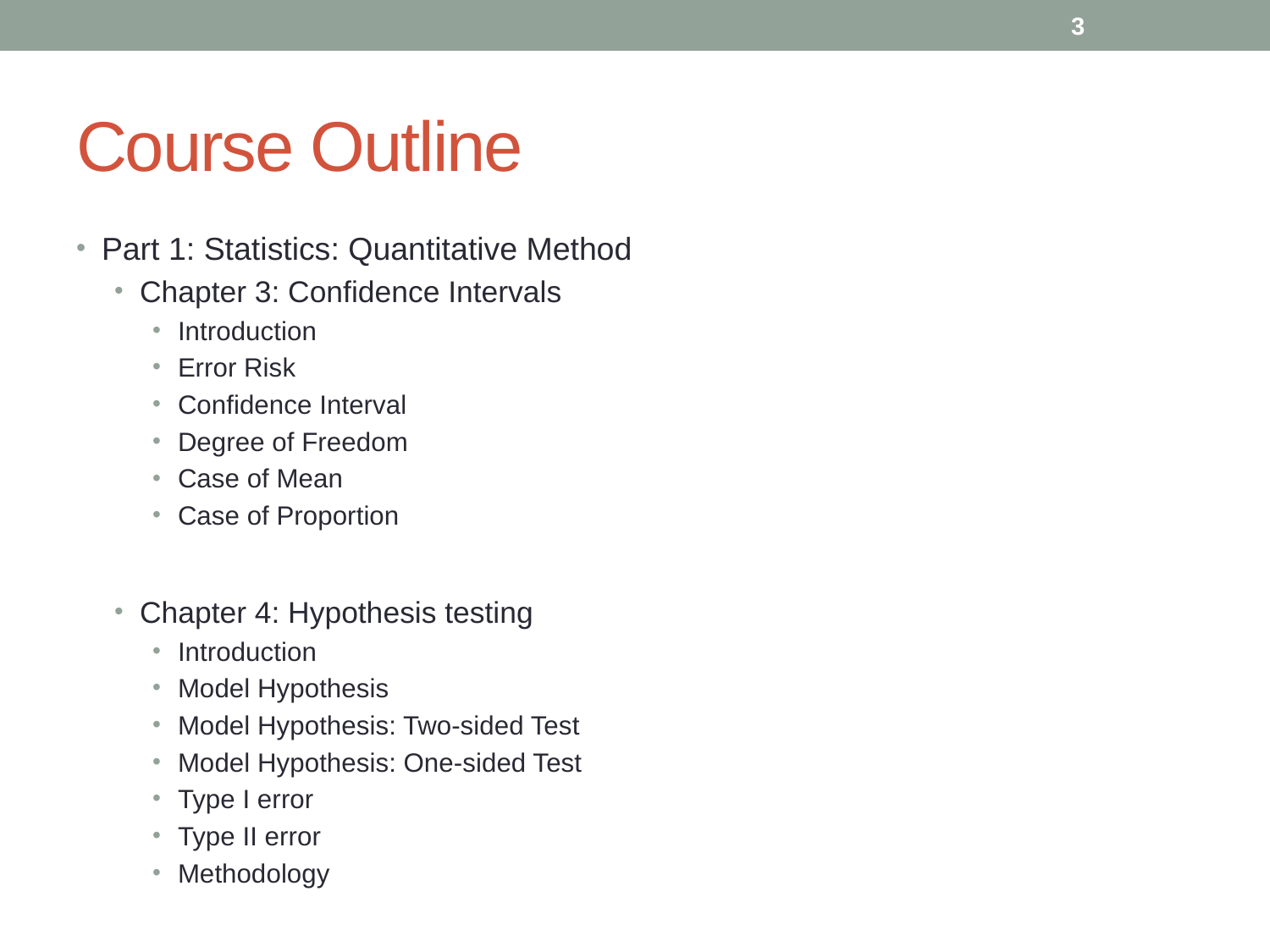

3
# Course Outline
Part 1: Statistics: Quantitative Method
Chapter 3: Confidence Intervals
Introduction
Error Risk
Confidence Interval
Degree of Freedom
Case of Mean
Case of Proportion

Chapter 4: Hypothesis testing
Introduction
Model Hypothesis
Model Hypothesis: Two-sided Test
Model Hypothesis: One-sided Test
Type I error
Type II error
Methodology